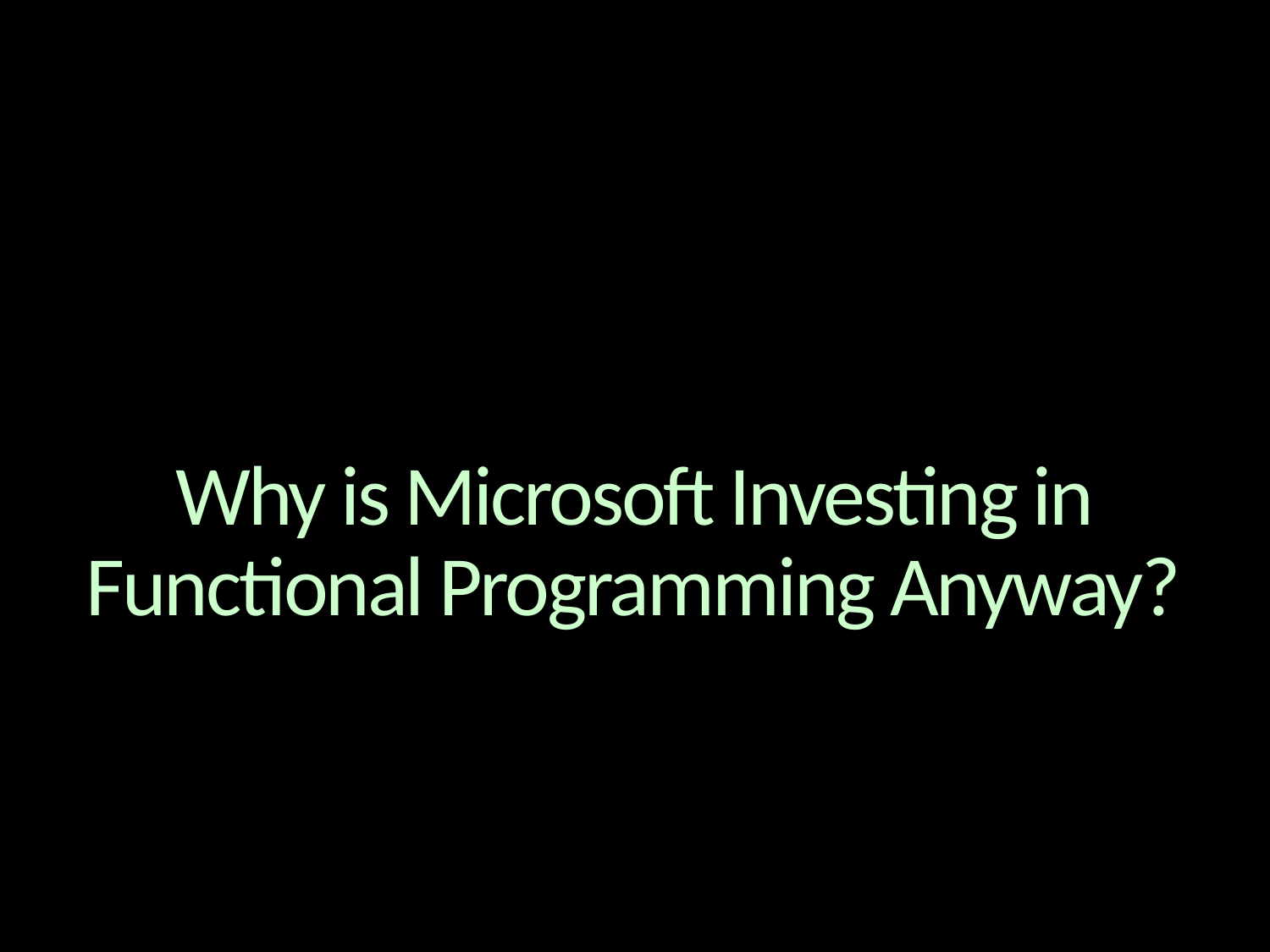

# Why is Microsoft Investing in Functional Programming Anyway?